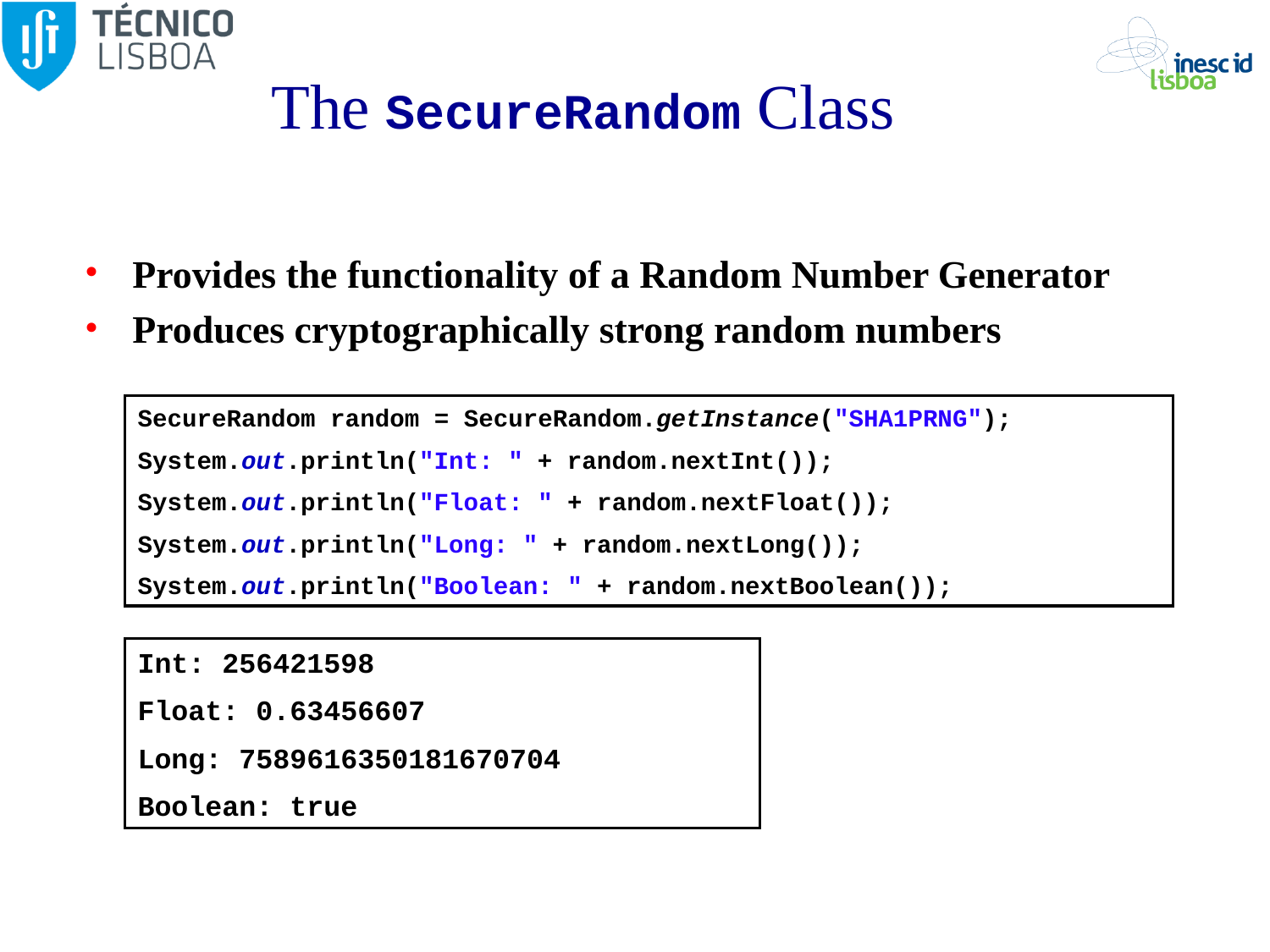

# The SecureRandom Class
Provides the functionality of a Random Number Generator
Produces cryptographically strong random numbers
SecureRandom random = SecureRandom.getInstance("SHA1PRNG");
System.out.println("Int: " + random.nextInt());
System.out.println("Float: " + random.nextFloat());
System.out.println("Long: " + random.nextLong());
System.out.println("Boolean: " + random.nextBoolean());
Int: 256421598
Float: 0.63456607
Long: 7589616350181670704
Boolean: true